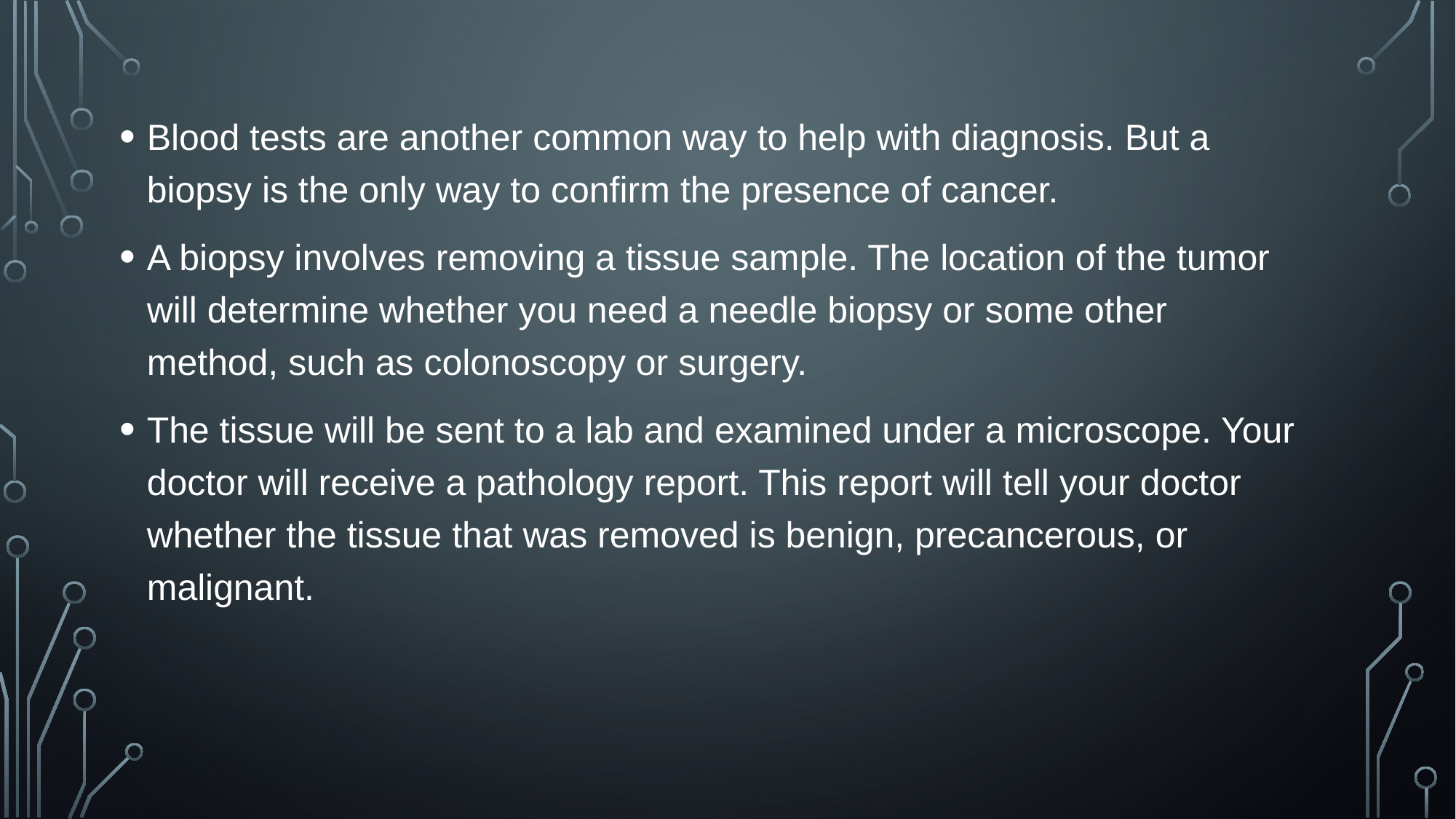

Blood tests are another common way to help with diagnosis. But a biopsy is the only way to confirm the presence of cancer.
A biopsy involves removing a tissue sample. The location of the tumor will determine whether you need a needle biopsy or some other method, such as colonoscopy or surgery.
The tissue will be sent to a lab and examined under a microscope. Your doctor will receive a pathology report. This report will tell your doctor whether the tissue that was removed is benign, precancerous, or malignant.